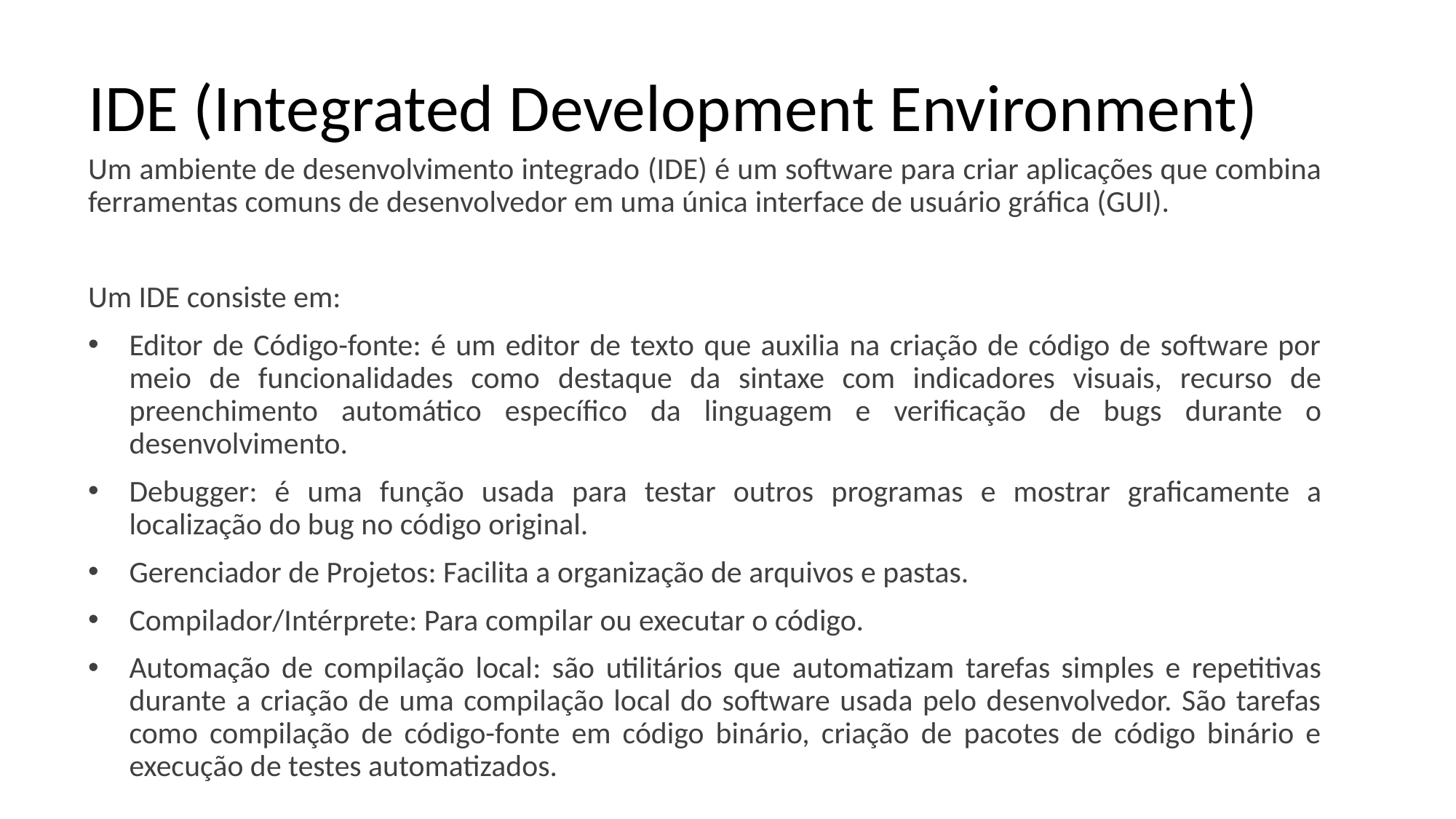

# IDE (Integrated Development Environment)
Um ambiente de desenvolvimento integrado (IDE) é um software para criar aplicações que combina ferramentas comuns de desenvolvedor em uma única interface de usuário gráfica (GUI).

Um IDE consiste em:
Editor de Código-fonte: é um editor de texto que auxilia na criação de código de software por meio de funcionalidades como destaque da sintaxe com indicadores visuais, recurso de preenchimento automático específico da linguagem e verificação de bugs durante o desenvolvimento.
Debugger: é uma função usada para testar outros programas e mostrar graficamente a localização do bug no código original.
Gerenciador de Projetos: Facilita a organização de arquivos e pastas.
Compilador/Intérprete: Para compilar ou executar o código.
Automação de compilação local: são utilitários que automatizam tarefas simples e repetitivas durante a criação de uma compilação local do software usada pelo desenvolvedor. São tarefas como compilação de código-fonte em código binário, criação de pacotes de código binário e execução de testes automatizados.